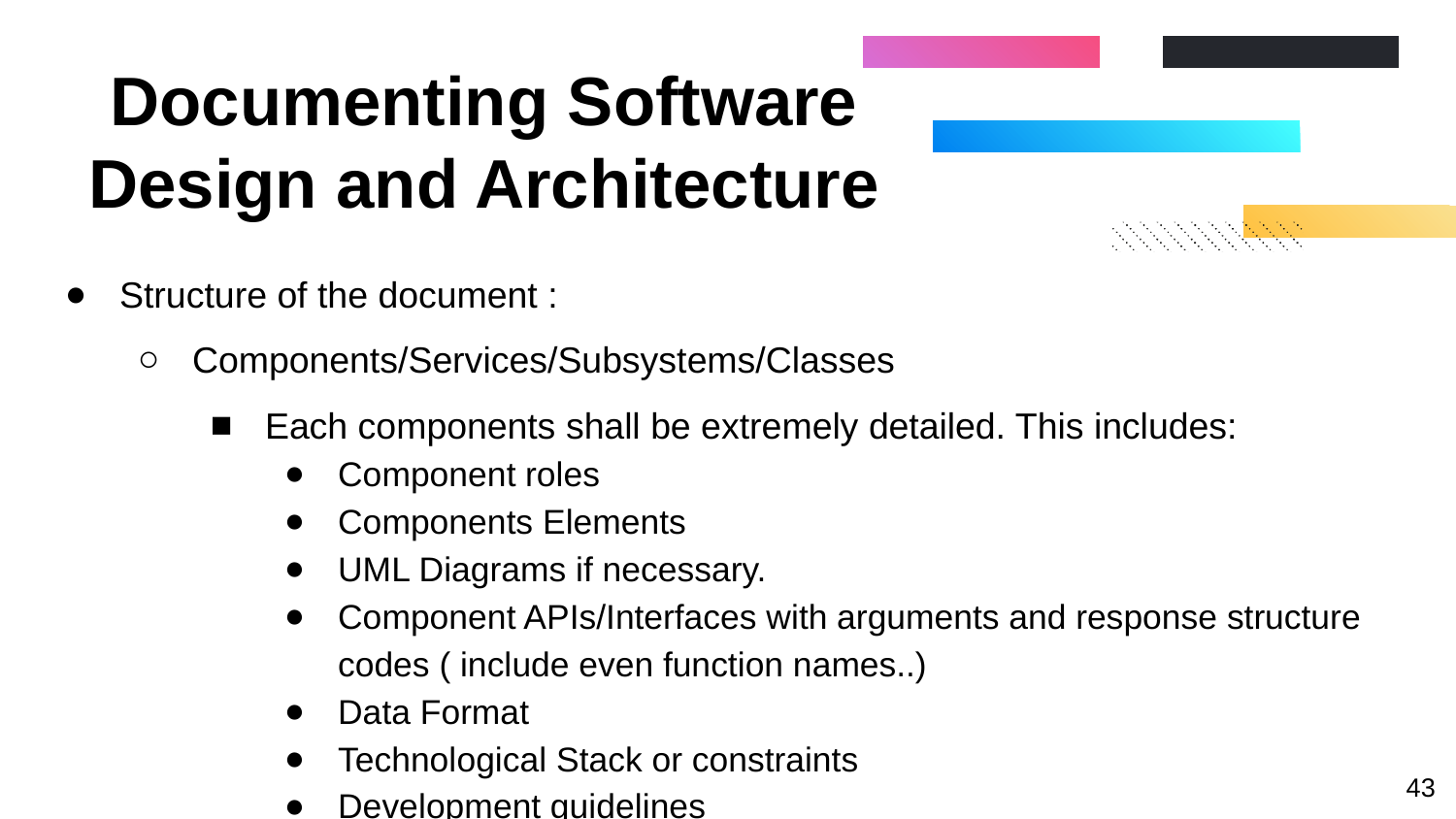

# Documenting Software Design and Architecture
Structure of the document :
Components/Services/Subsystems/Classes
Each components shall be extremely detailed. This includes:
Component roles
Components Elements
UML Diagrams if necessary.
Component APIs/Interfaces with arguments and response structure codes ( include even function names..)
Data Format
Technological Stack or constraints
Development guidelines
43